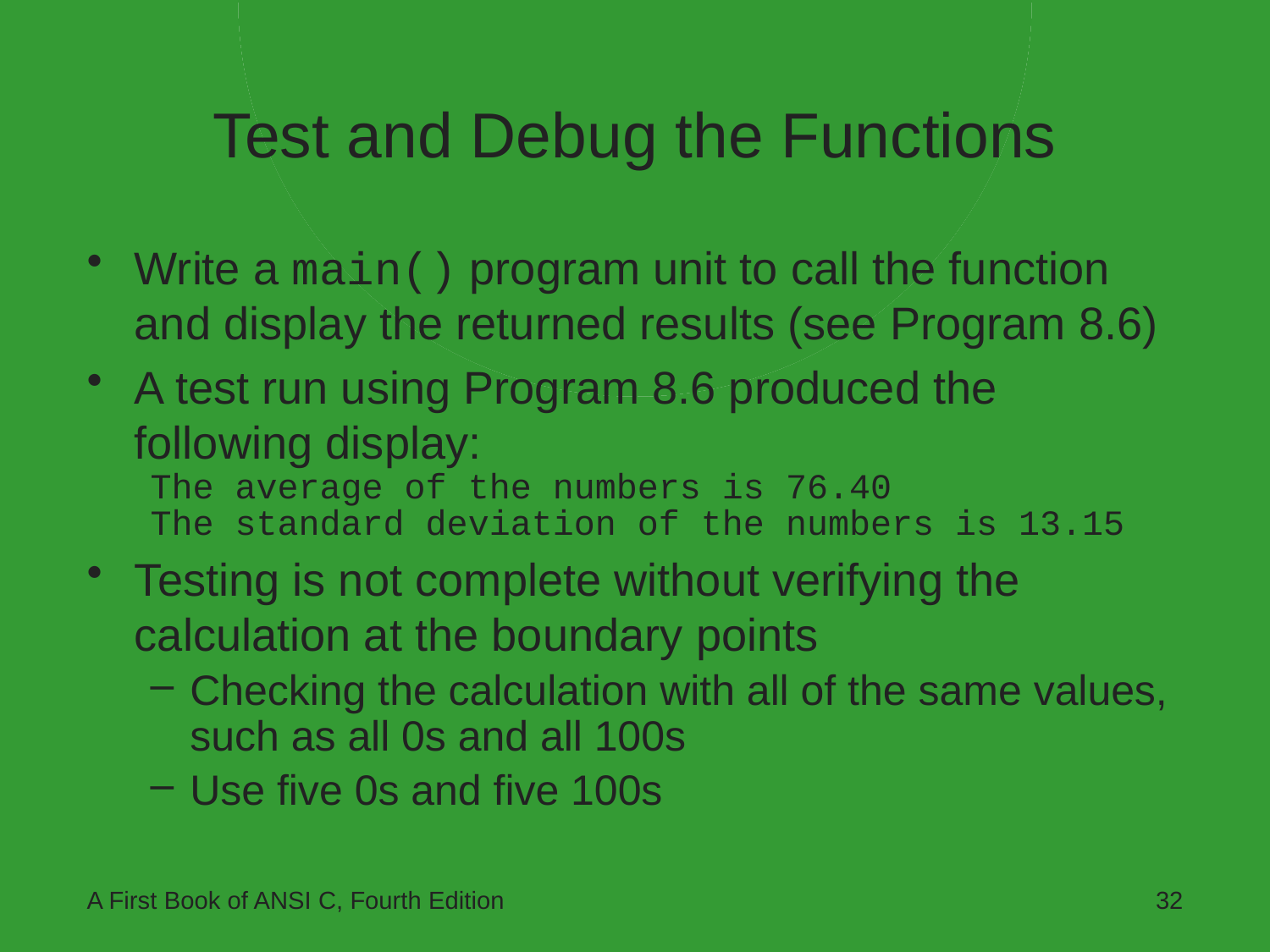

# Test and Debug the Functions
Write a main() program unit to call the function and display the returned results (see Program 8.6)
A test run using Program 8.6 produced the following display:
The average of the numbers is 76.40
The standard deviation of the numbers is 13.15
Testing is not complete without verifying the calculation at the boundary points
Checking the calculation with all of the same values, such as all 0s and all 100s
Use five 0s and five 100s
A First Book of ANSI C, Fourth Edition
32